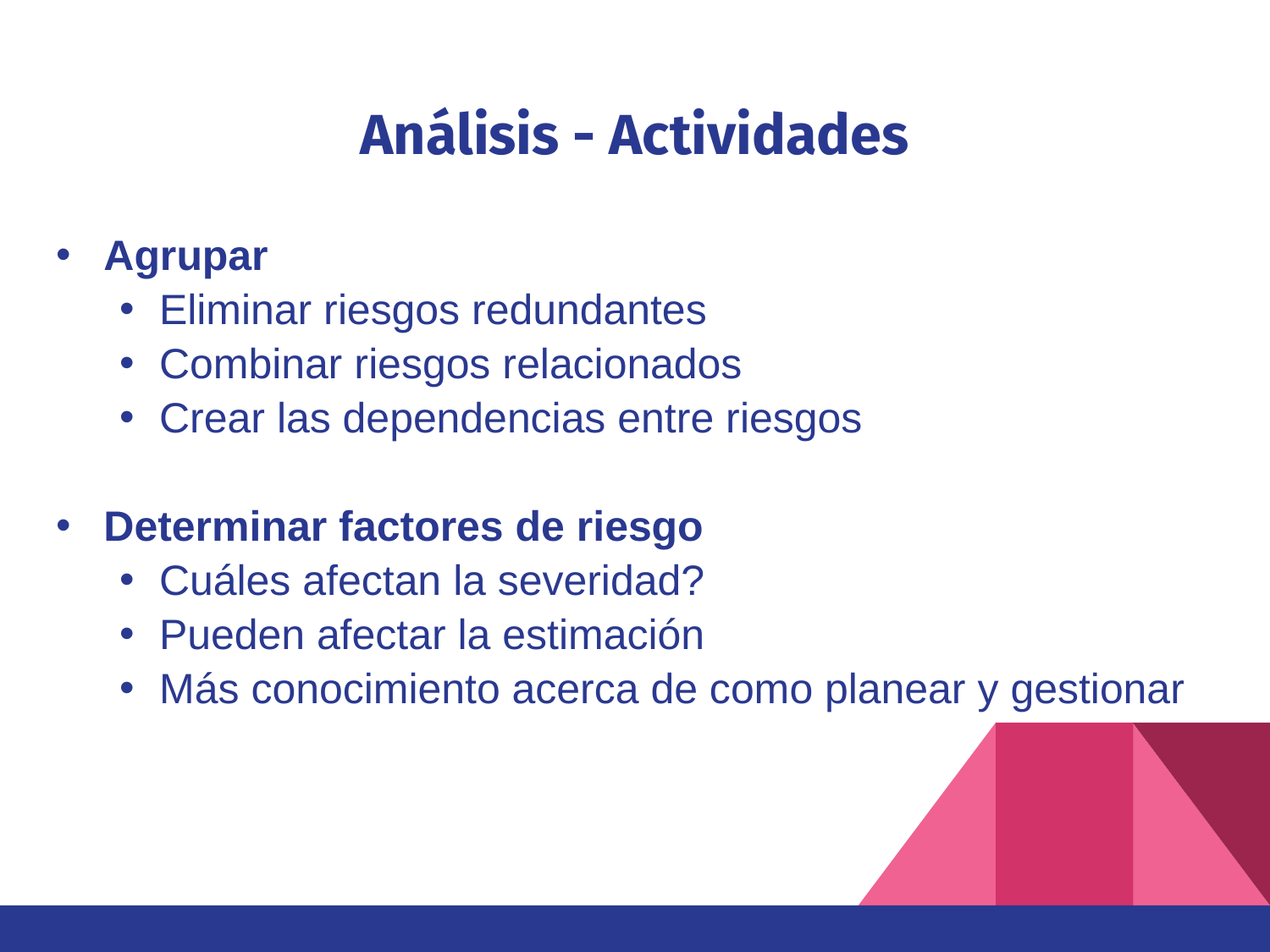

# Análisis - Actividades
Agrupar
Eliminar riesgos redundantes
Combinar riesgos relacionados
Crear las dependencias entre riesgos

Determinar factores de riesgo
Cuáles afectan la severidad?
Pueden afectar la estimación
Más conocimiento acerca de como planear y gestionar